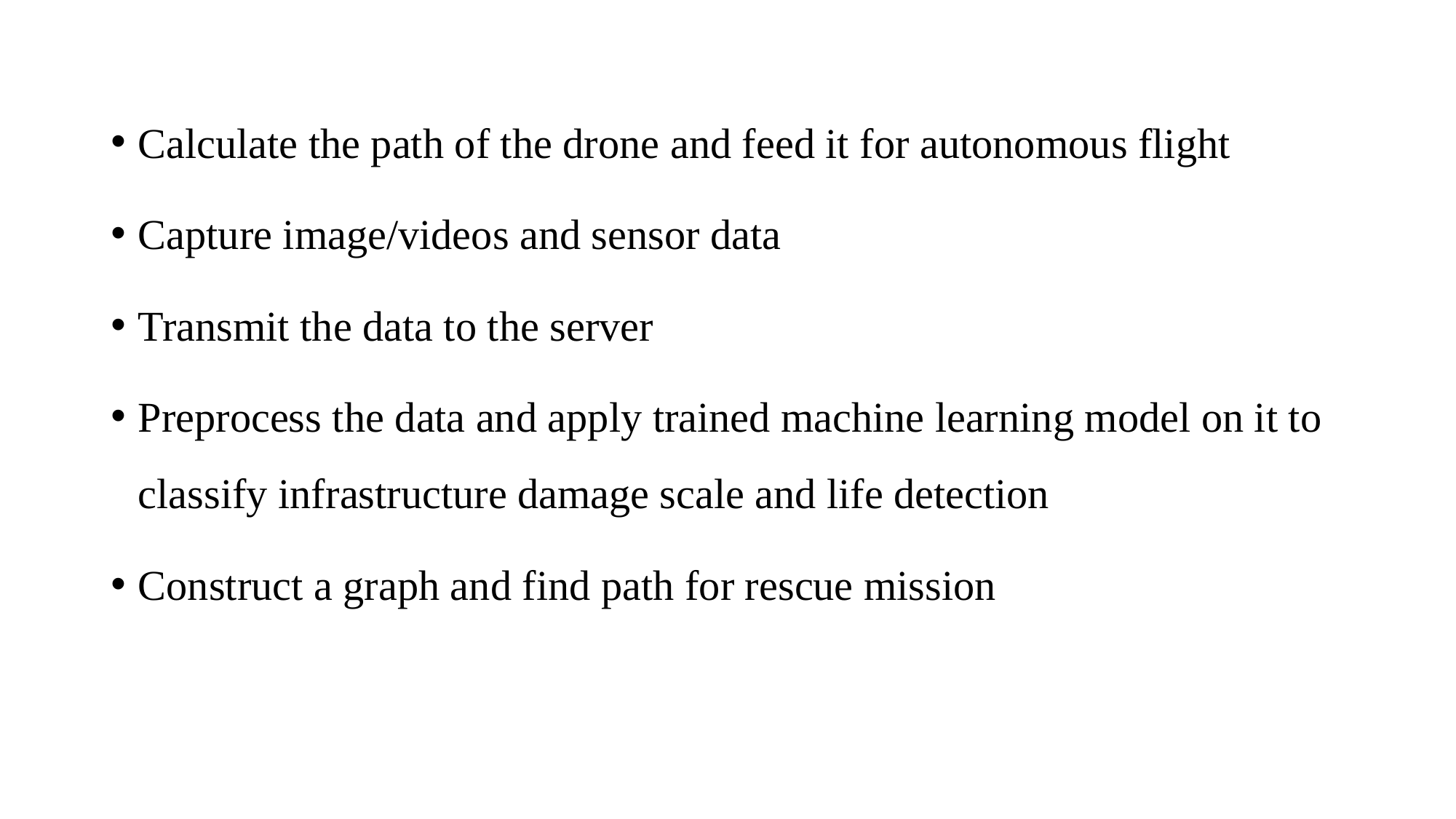

Calculate the path of the drone and feed it for autonomous flight
Capture image/videos and sensor data
Transmit the data to the server
Preprocess the data and apply trained machine learning model on it to classify infrastructure damage scale and life detection
Construct a graph and find path for rescue mission